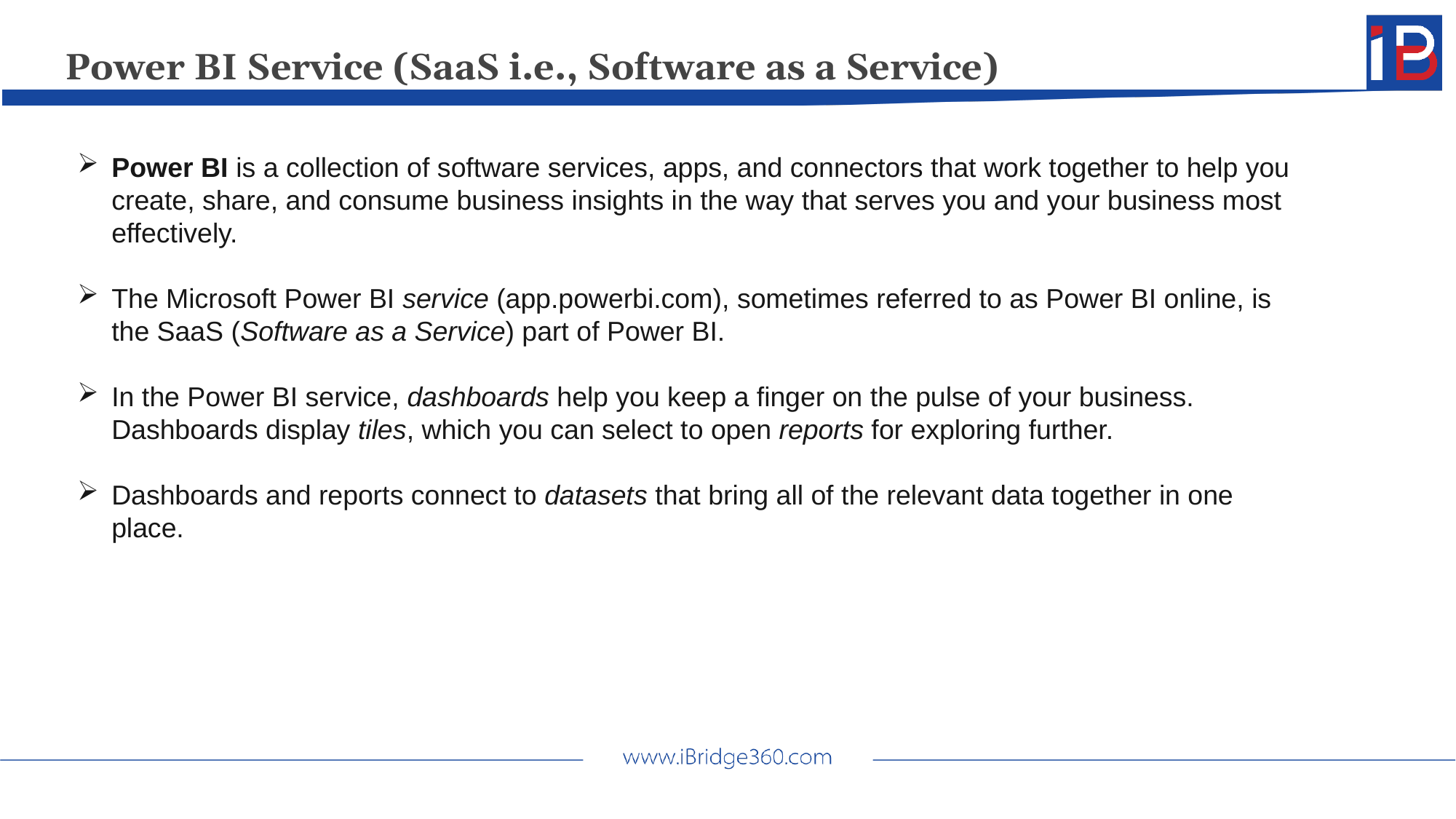

Power BI Service (SaaS i.e., Software as a Service)
Power BI is a collection of software services, apps, and connectors that work together to help you create, share, and consume business insights in the way that serves you and your business most effectively.

The Microsoft Power BI service (app.powerbi.com), sometimes referred to as Power BI online, is the SaaS (Software as a Service) part of Power BI.

In the Power BI service, dashboards help you keep a finger on the pulse of your business. Dashboards display tiles, which you can select to open reports for exploring further.

Dashboards and reports connect to datasets that bring all of the relevant data together in one place.